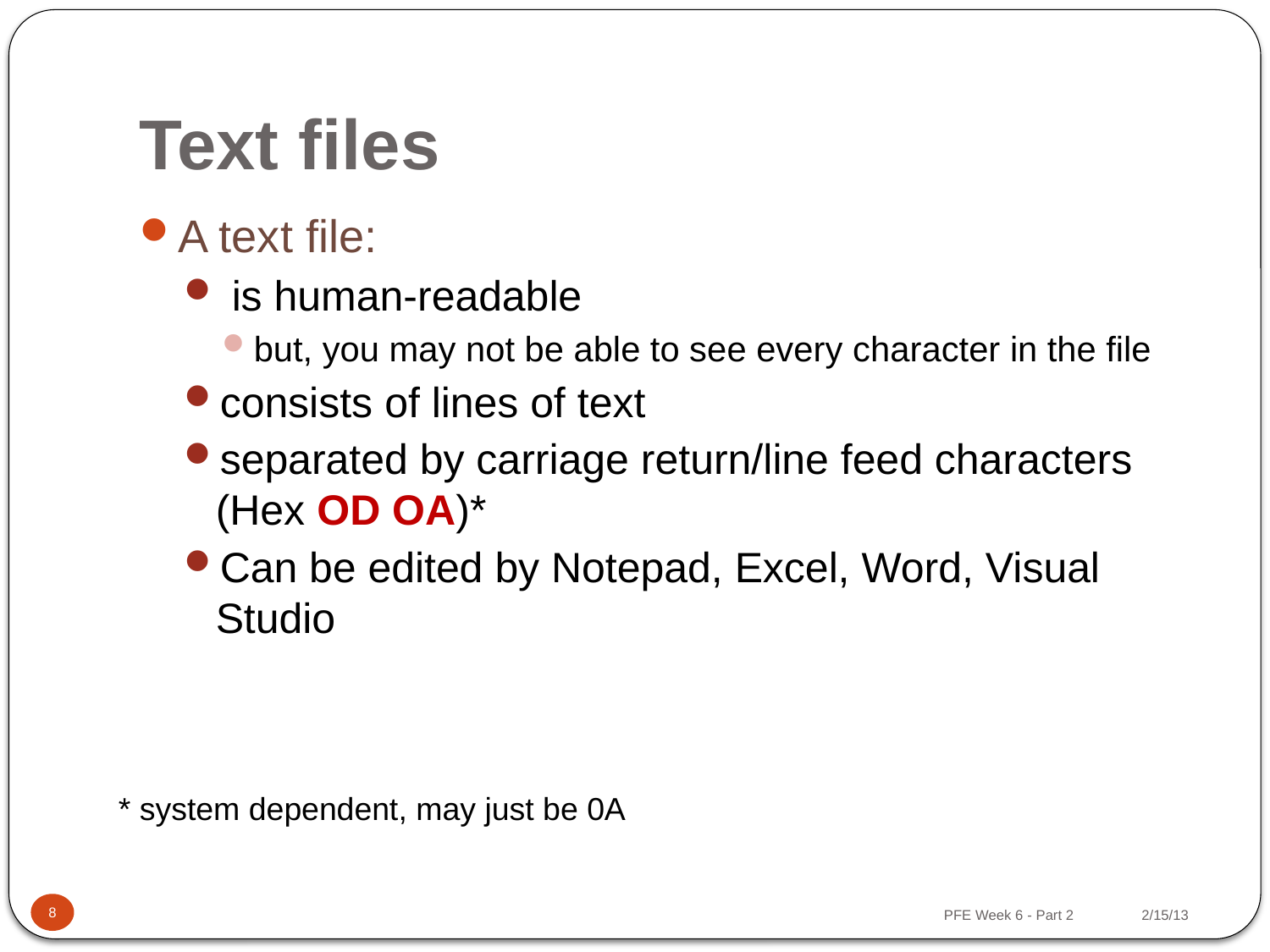

# Text files
A text file:
 is human-readable
but, you may not be able to see every character in the file
consists of lines of text
separated by carriage return/line feed characters (Hex OD OA)*
Can be edited by Notepad, Excel, Word, Visual Studio

* system dependent, may just be 0A
8
2/15/13
PFE Week 6 - Part 2